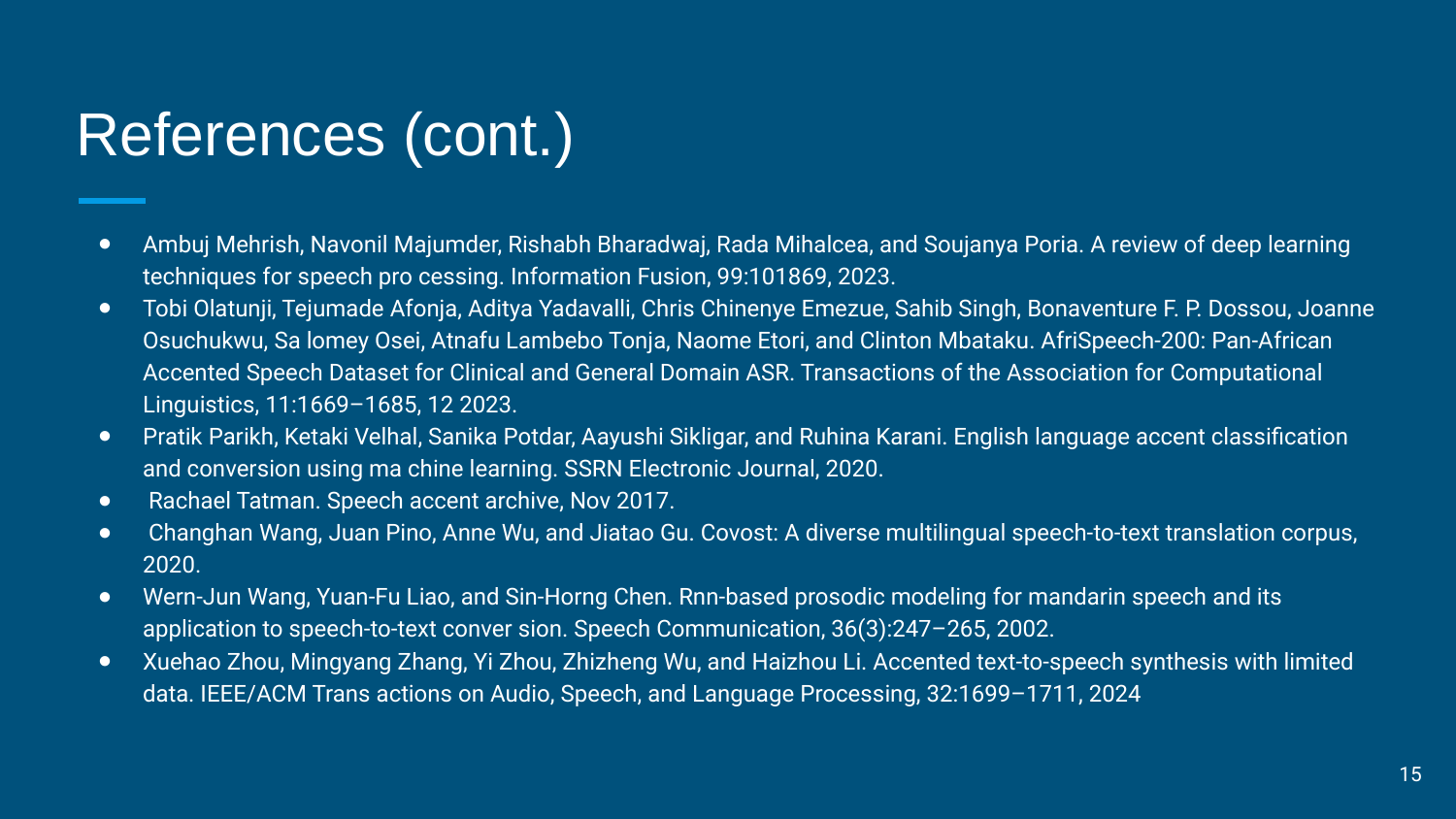

# References (cont.)
Ambuj Mehrish, Navonil Majumder, Rishabh Bharadwaj, Rada Mihalcea, and Soujanya Poria. A review of deep learning techniques for speech pro cessing. Information Fusion, 99:101869, 2023.
Tobi Olatunji, Tejumade Afonja, Aditya Yadavalli, Chris Chinenye Emezue, Sahib Singh, Bonaventure F. P. Dossou, Joanne Osuchukwu, Sa lomey Osei, Atnafu Lambebo Tonja, Naome Etori, and Clinton Mbataku. AfriSpeech-200: Pan-African Accented Speech Dataset for Clinical and General Domain ASR. Transactions of the Association for Computational Linguistics, 11:1669–1685, 12 2023.
Pratik Parikh, Ketaki Velhal, Sanika Potdar, Aayushi Sikligar, and Ruhina Karani. English language accent classification and conversion using ma chine learning. SSRN Electronic Journal, 2020.
 Rachael Tatman. Speech accent archive, Nov 2017.
 Changhan Wang, Juan Pino, Anne Wu, and Jiatao Gu. Covost: A diverse multilingual speech-to-text translation corpus, 2020.
Wern-Jun Wang, Yuan-Fu Liao, and Sin-Horng Chen. Rnn-based prosodic modeling for mandarin speech and its application to speech-to-text conver sion. Speech Communication, 36(3):247–265, 2002.
Xuehao Zhou, Mingyang Zhang, Yi Zhou, Zhizheng Wu, and Haizhou Li. Accented text-to-speech synthesis with limited data. IEEE/ACM Trans actions on Audio, Speech, and Language Processing, 32:1699–1711, 2024
15